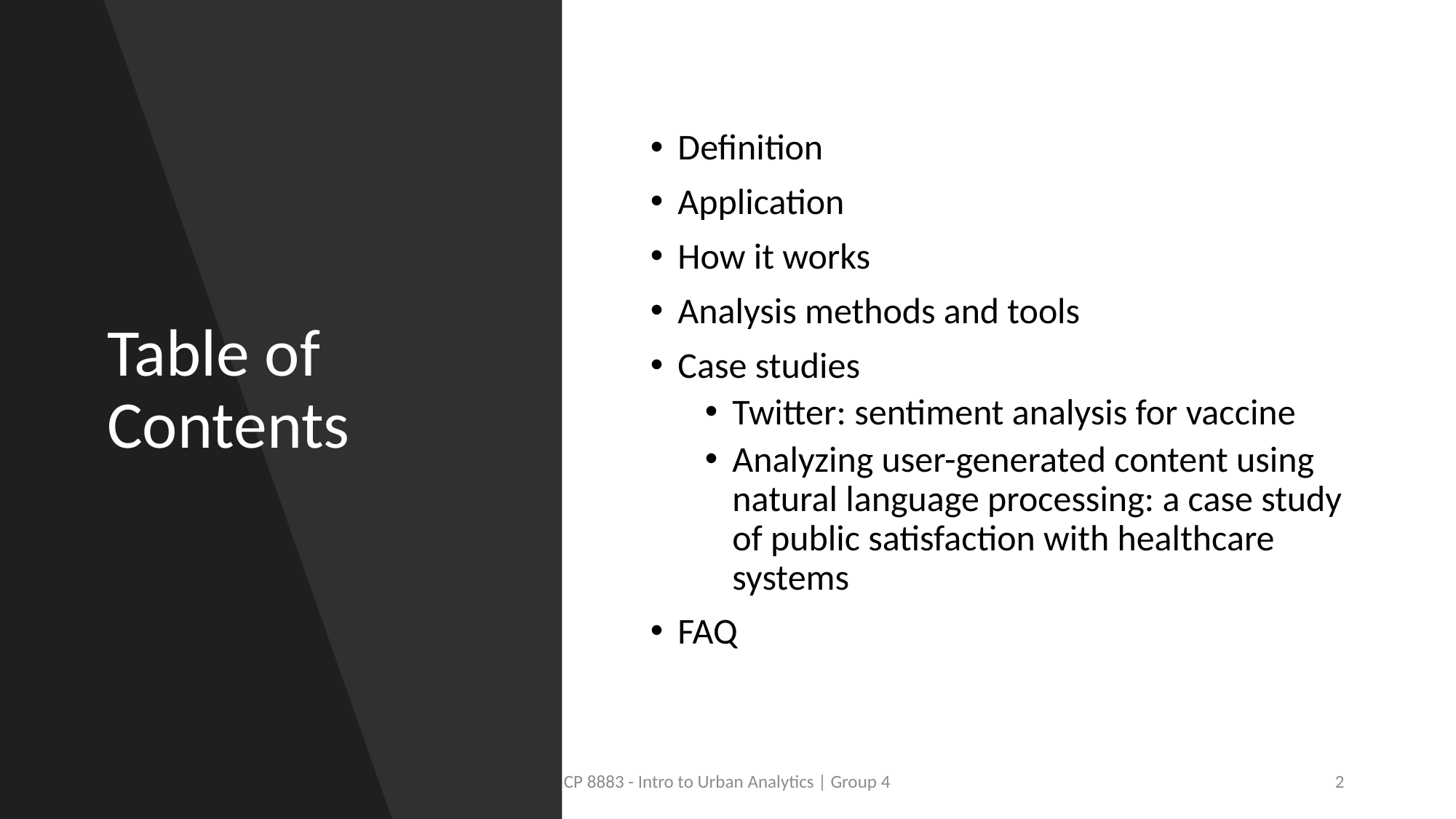

# Table of Contents
Definition
Application
How it works
Analysis methods and tools
Case studies
Twitter: sentiment analysis for vaccine
Analyzing user-generated content using natural language processing: a case study of public satisfaction with healthcare systems
FAQ
CP 8883 - Intro to Urban Analytics | Group 4
2